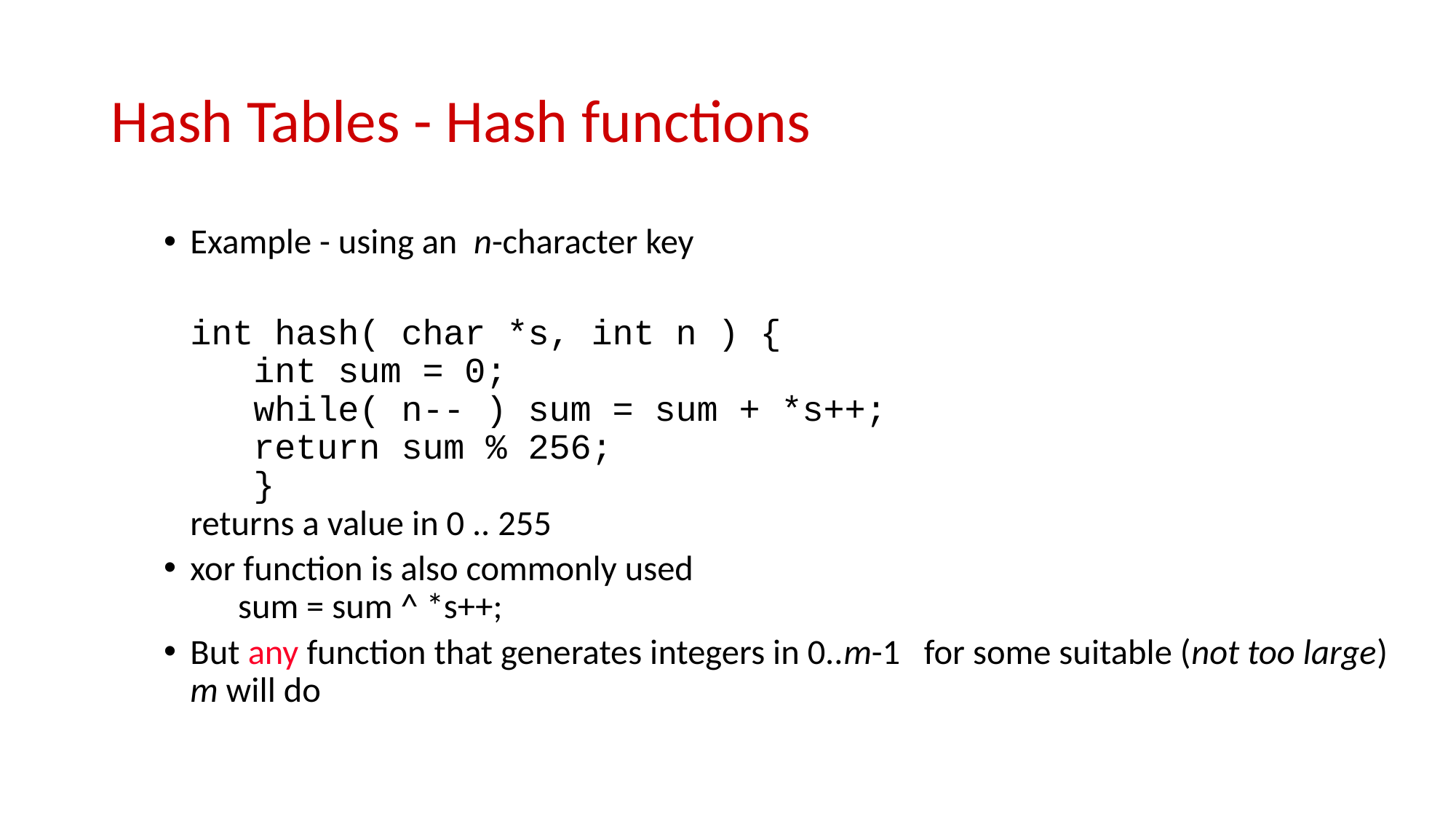

# Hash Tables - Hash functions
Example - using an  n-character key

int hash( char *s, int n ) {
   int sum = 0;
   while( n-- ) sum = sum + *s++;
   return sum % 256;
   }
returns a value in 0 .. 255
xor function is also commonly used
      sum = sum ^ *s++;
But any function that generates integers in 0..m-1   for some suitable (not too large) m will do